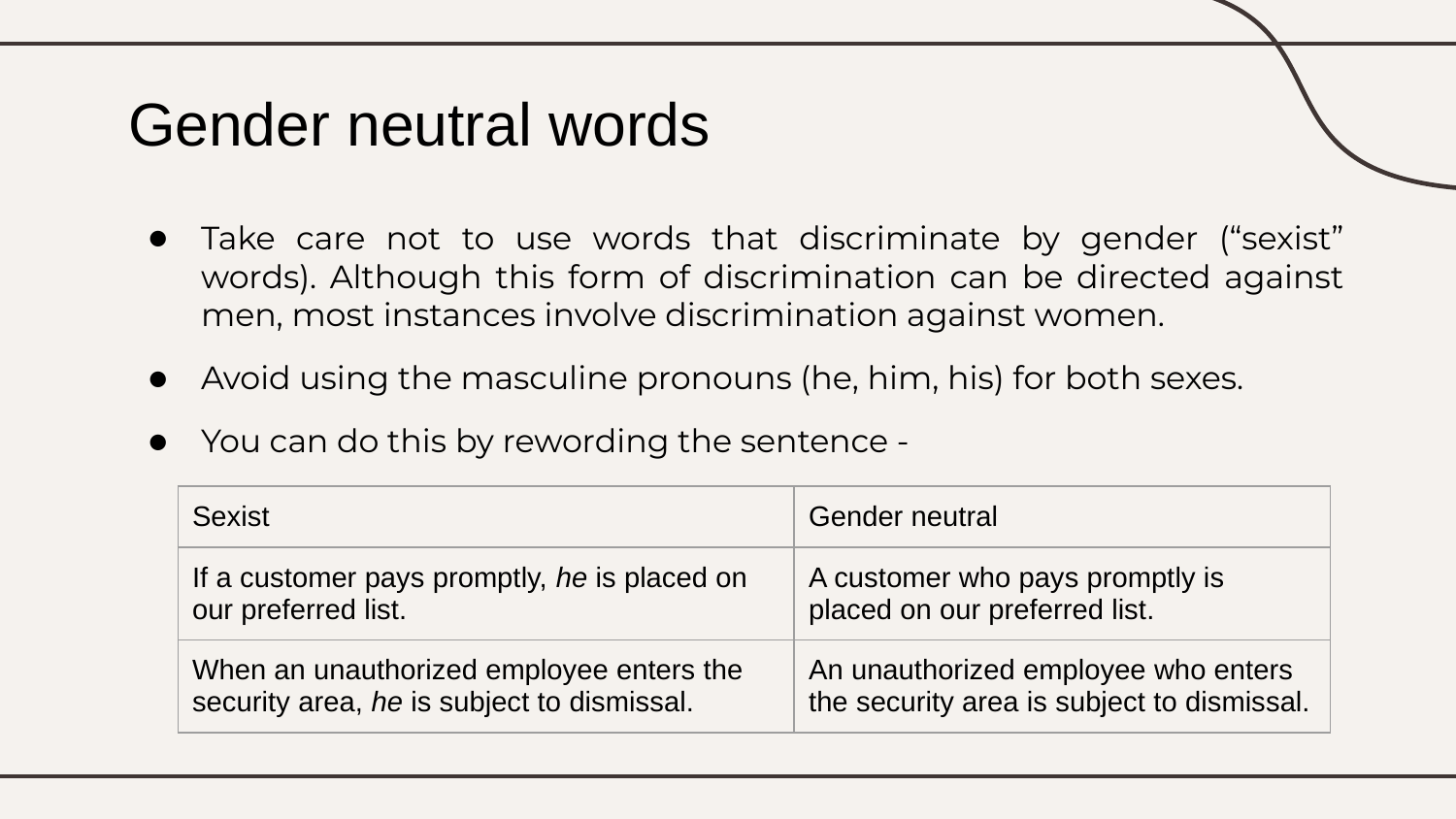

# Gender neutral words
Take care not to use words that discriminate by gender (“sexist” words). Although this form of discrimination can be directed against men, most instances involve discrimination against women.
Avoid using the masculine pronouns (he, him, his) for both sexes.
You can do this by rewording the sentence -
| Sexist | Gender neutral |
| --- | --- |
| If a customer pays promptly, he is placed on our preferred list. | A customer who pays promptly is placed on our preferred list. |
| When an unauthorized employee enters the security area, he is subject to dismissal. | An unauthorized employee who enters the security area is subject to dismissal. |